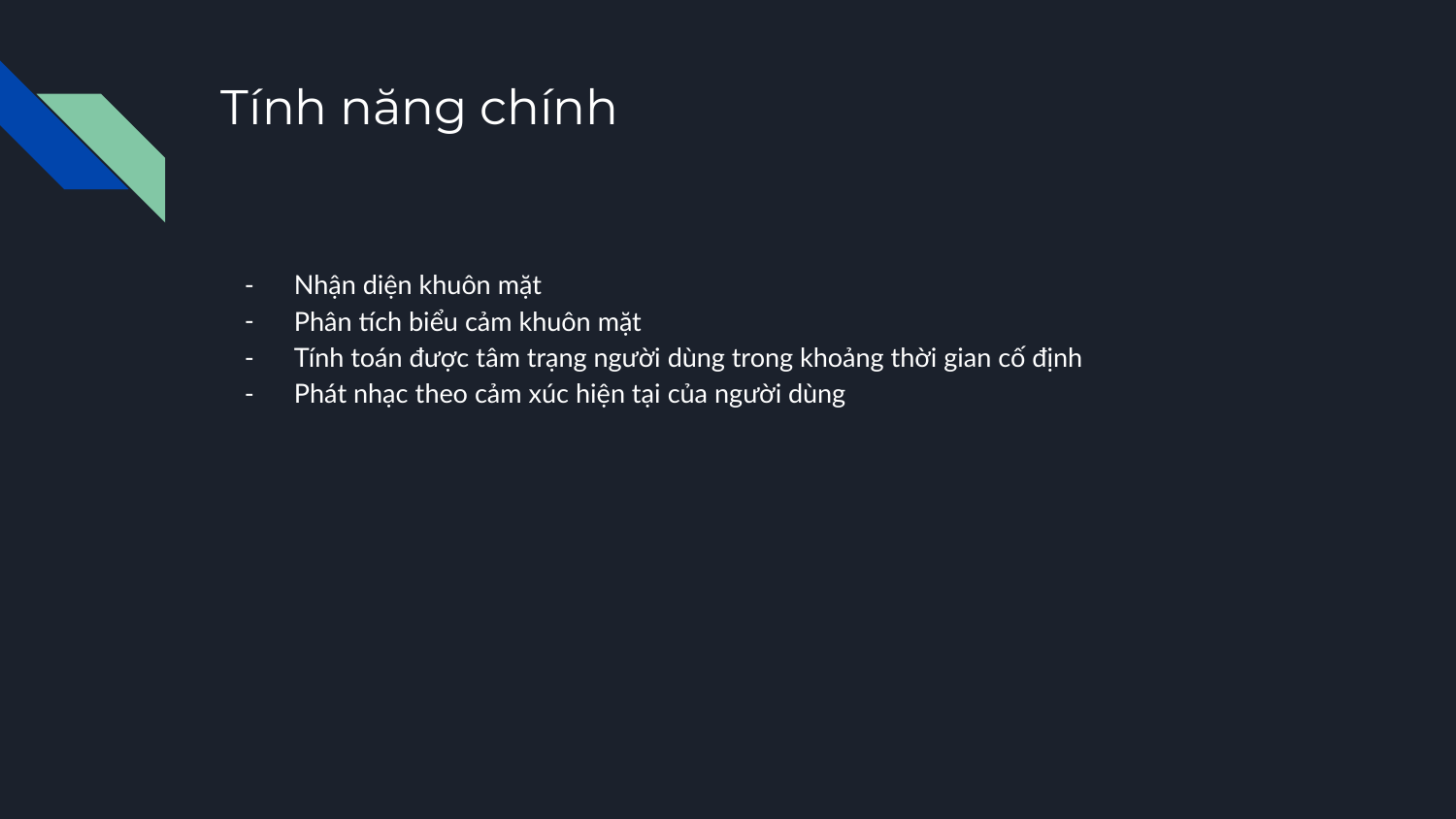

# Tính năng chính
Nhận diện khuôn mặt
Phân tích biểu cảm khuôn mặt
Tính toán được tâm trạng người dùng trong khoảng thời gian cố định
Phát nhạc theo cảm xúc hiện tại của người dùng